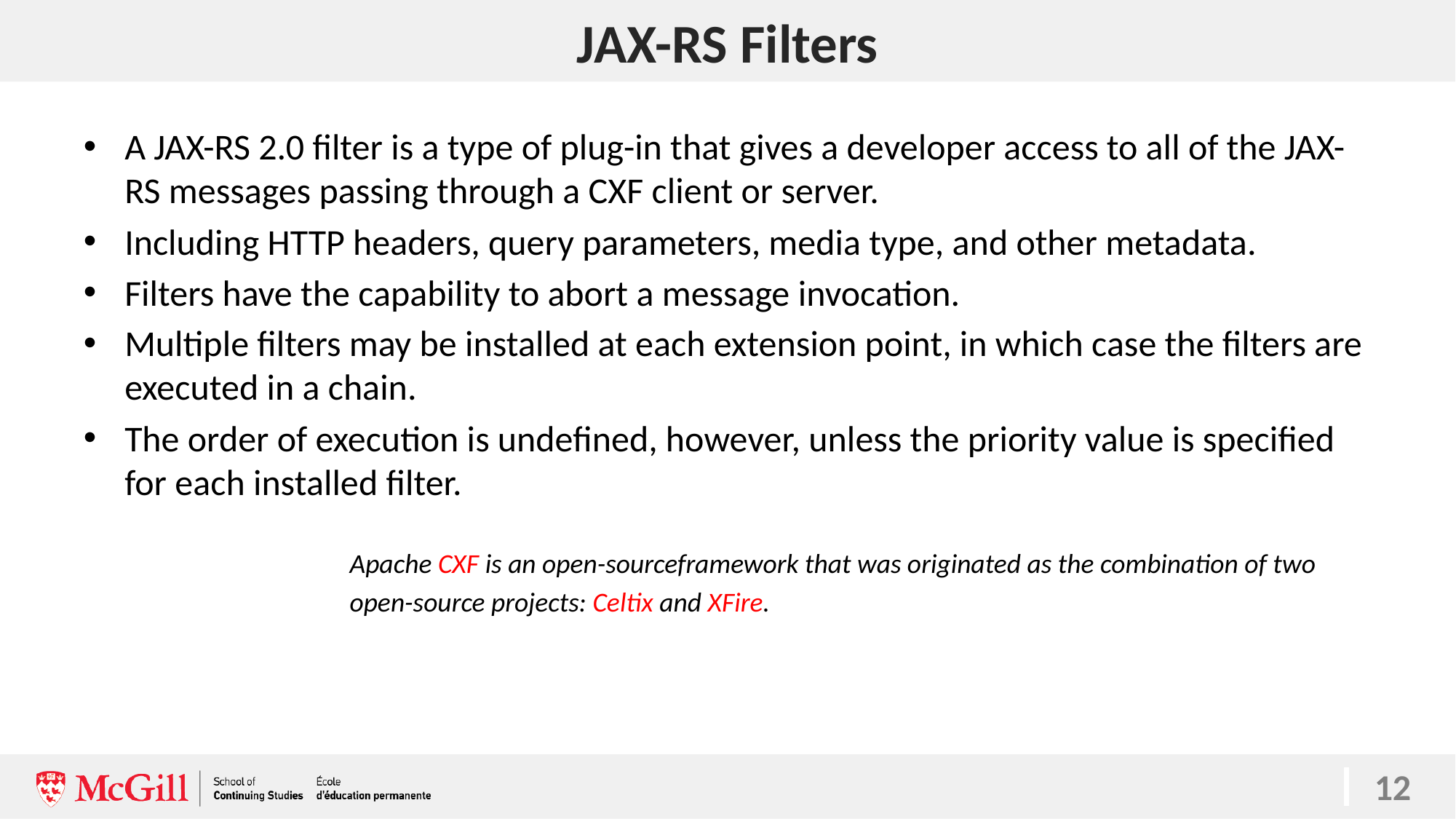

# JAX-RS Filters
A JAX-RS 2.0 filter is a type of plug-in that gives a developer access to all of the JAX-RS messages passing through a CXF client or server.
Including HTTP headers, query parameters, media type, and other metadata.
Filters have the capability to abort a message invocation.
Multiple filters may be installed at each extension point, in which case the filters are executed in a chain.
The order of execution is undefined, however, unless the priority value is specified for each installed filter.

		Apache CXF is an open-sourceframework that was originated as the combination of two
		open-source projects: Celtix and XFire.